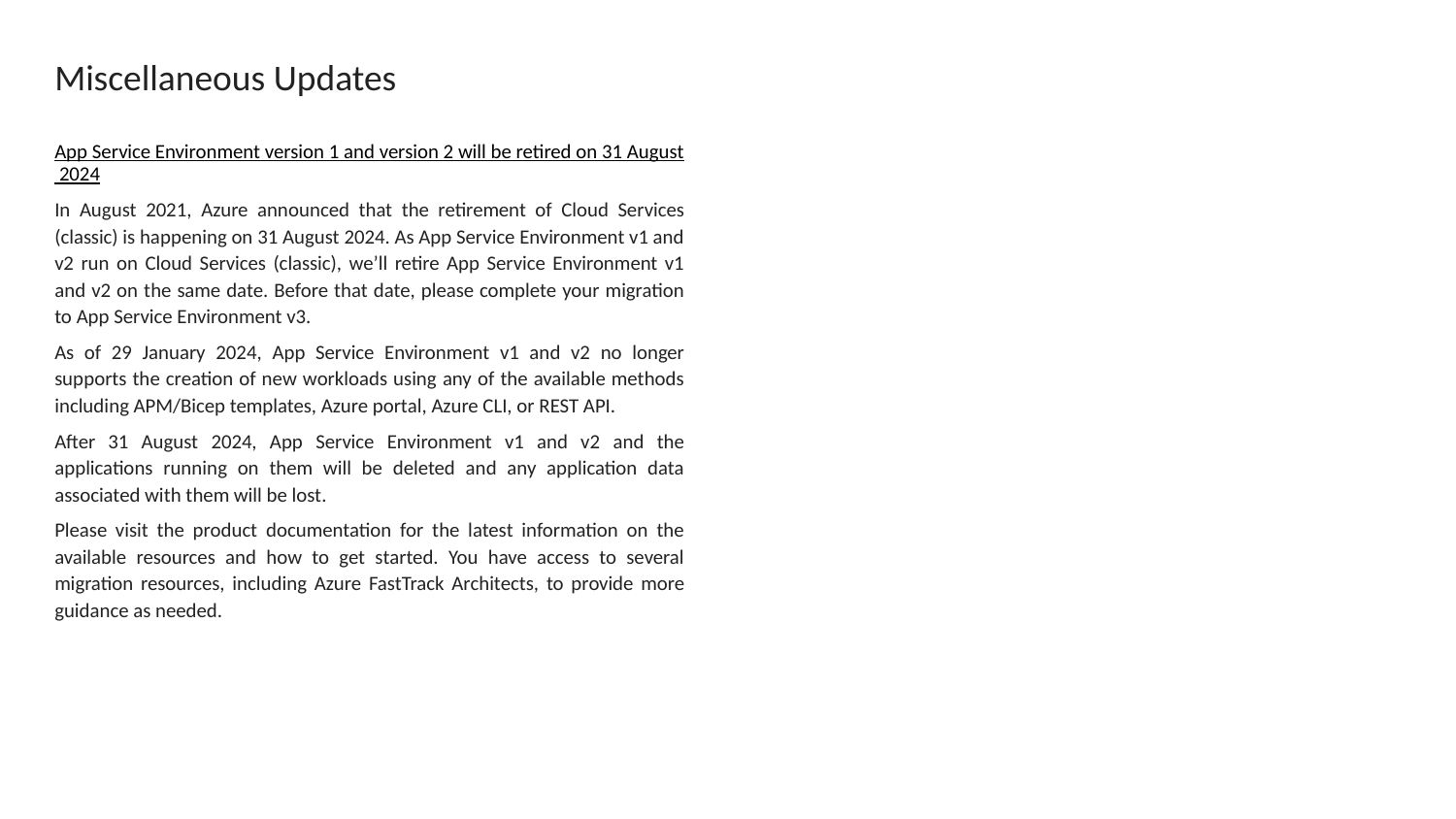

# Miscellaneous Updates
App Service Environment version 1 and version 2 will be retired on 31 August 2024
In August 2021, Azure announced that the retirement of Cloud Services (classic) is happening on 31 August 2024. As App Service Environment v1 and v2 run on Cloud Services (classic), we’ll retire App Service Environment v1 and v2 on the same date. Before that date, please complete your migration to App Service Environment v3.
As of 29 January 2024, App Service Environment v1 and v2 no longer supports the creation of new workloads using any of the available methods including APM/Bicep templates, Azure portal, Azure CLI, or REST API.
After 31 August 2024, App Service Environment v1 and v2 and the applications running on them will be deleted and any application data associated with them will be lost.
Please visit the product documentation for the latest information on the available resources and how to get started. You have access to several migration resources, including Azure FastTrack Architects, to provide more guidance as needed.